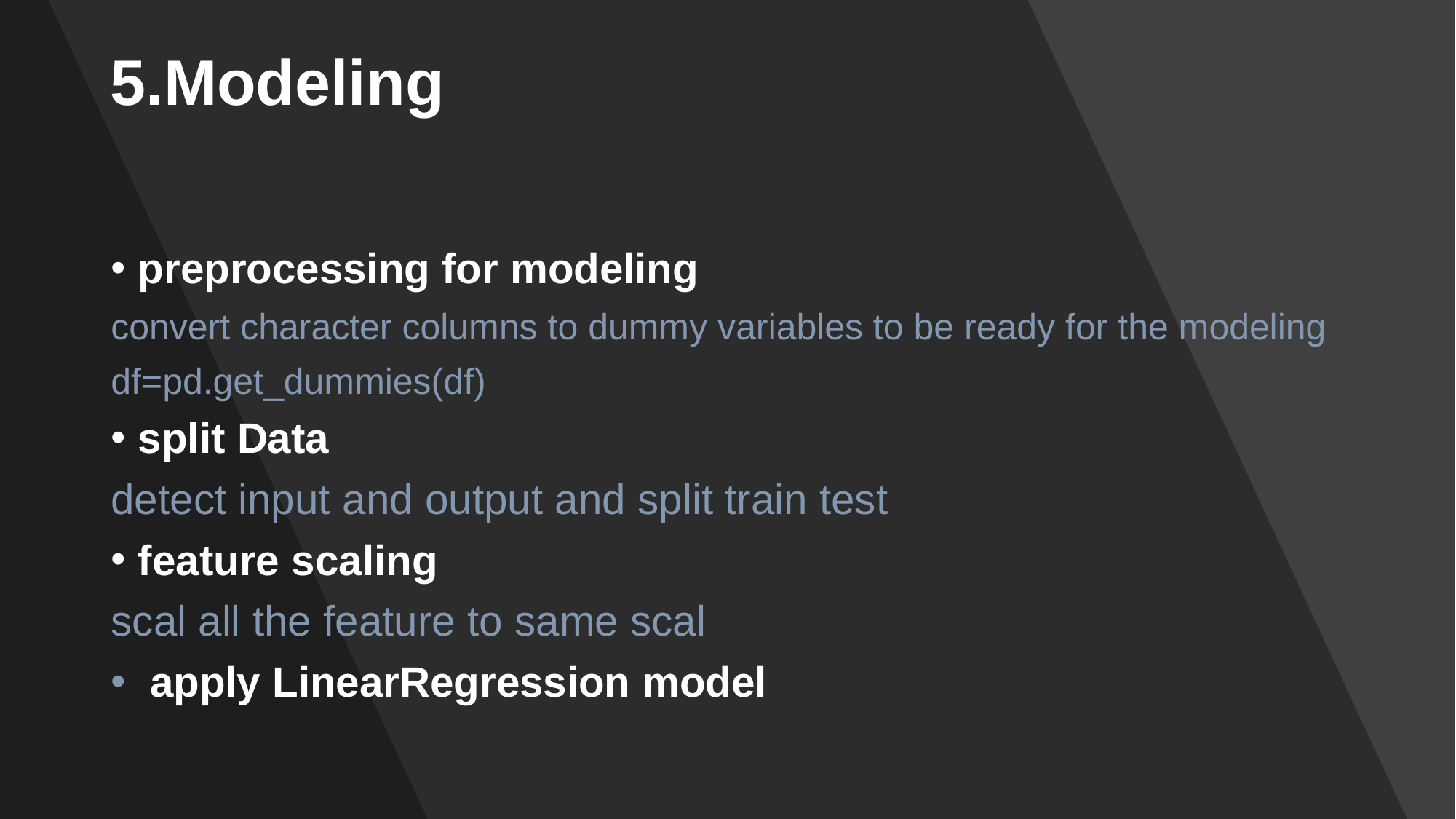

# 5.Modeling
preprocessing for modeling
convert character columns to dummy variables to be ready for the modeling
df=pd.get_dummies(df)
split Data
detect input and output and split train test
feature scaling
scal all the feature to same scal
 apply LinearRegression model